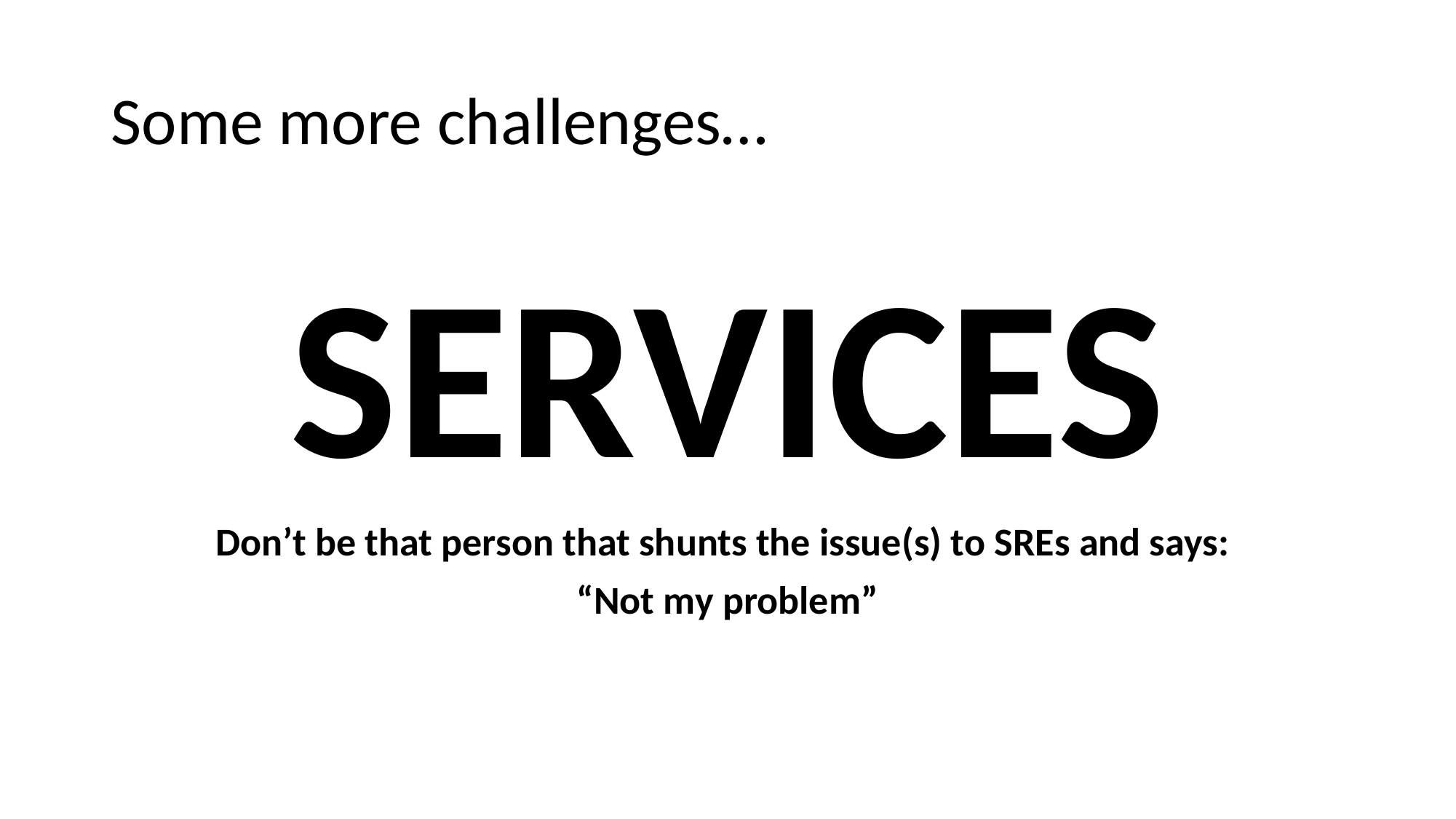

# Some more challenges…
SERVICES
Don’t be that person that shunts the issue(s) to SREs and says:
“Not my problem”